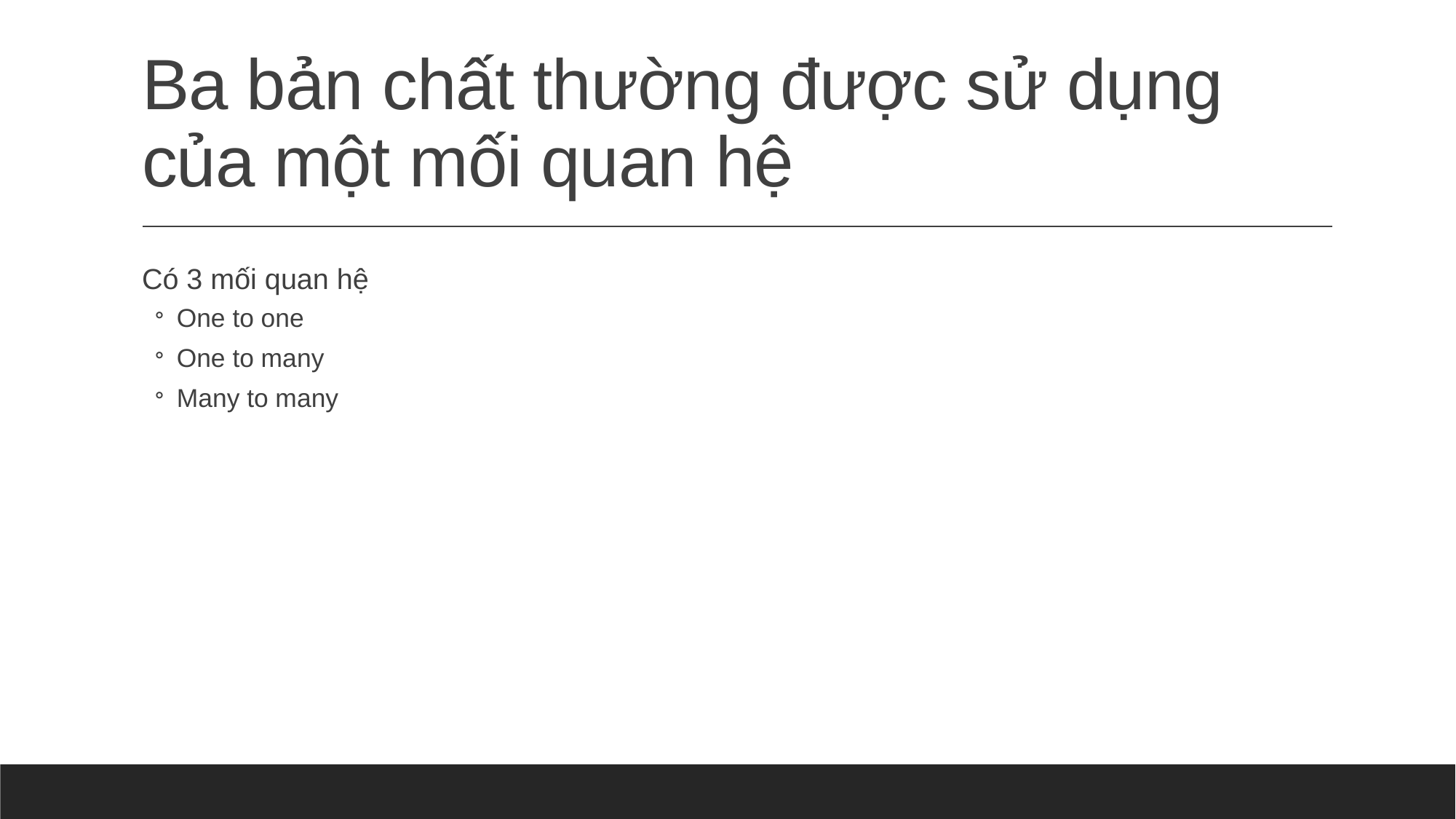

# Ba bản chất thường được sử dụng của một mối quan hệ
Có 3 mối quan hệ
One to one
One to many
Many to many